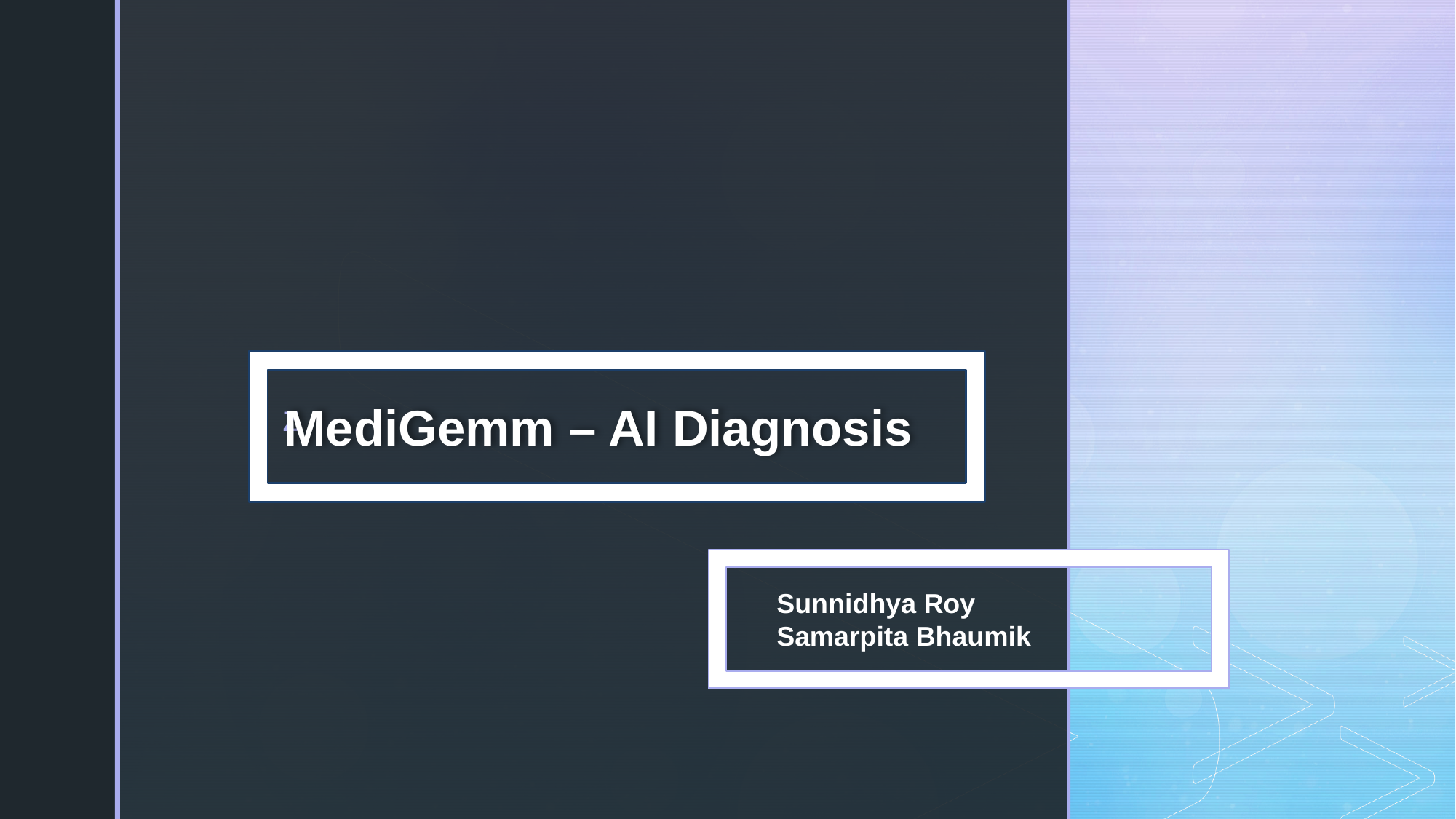

MediGemm – AI Diagnosis

Sunnidhya Roy
Samarpita Bhaumik